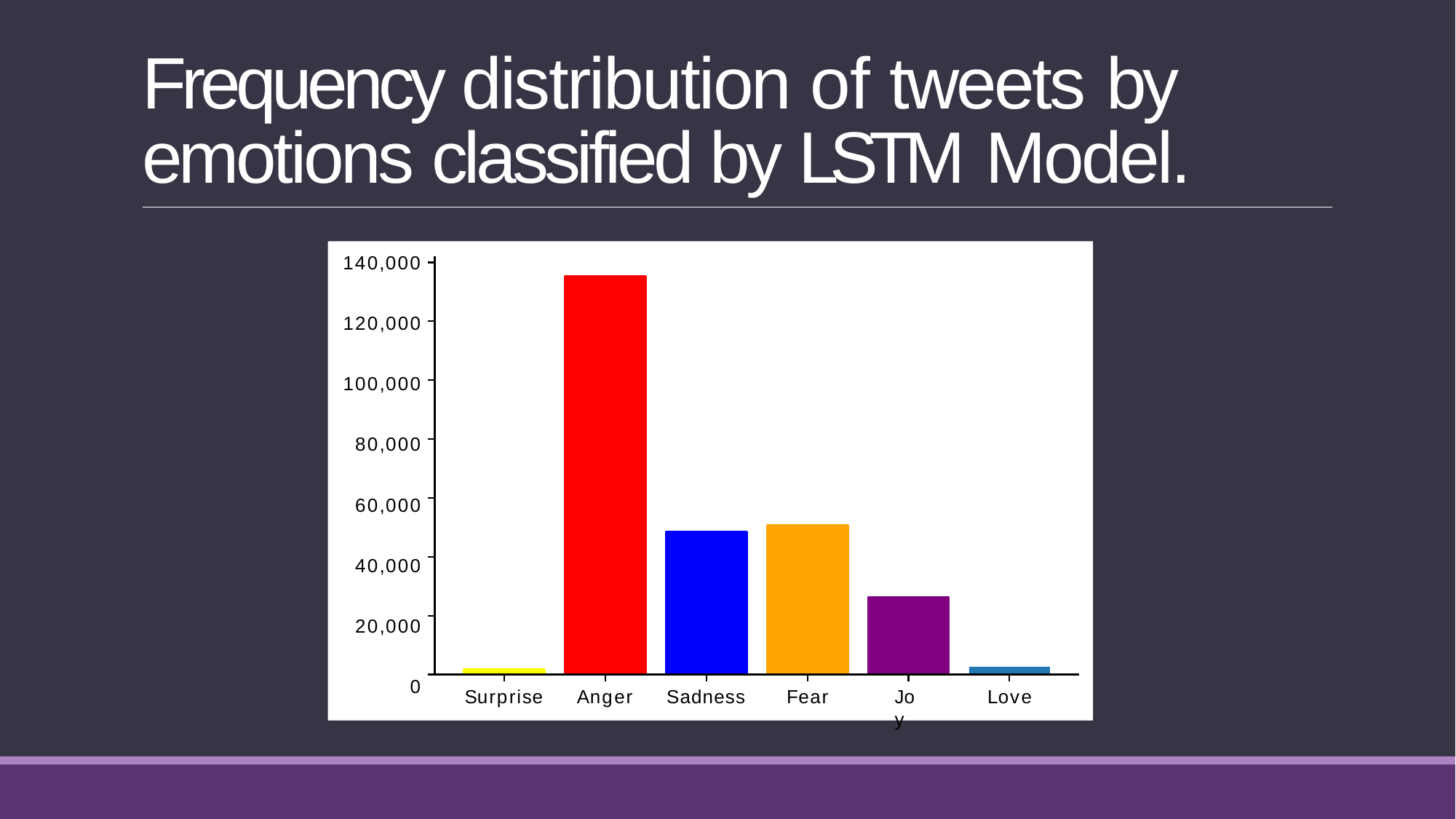

# Frequency distribution of tweets by  emotions classified by LSTM Model.

140,000

120,000

100,000

80,000

60,000

40,000

20,000

0

Surprise
Anger
Sadness
Fear
Joy
Love